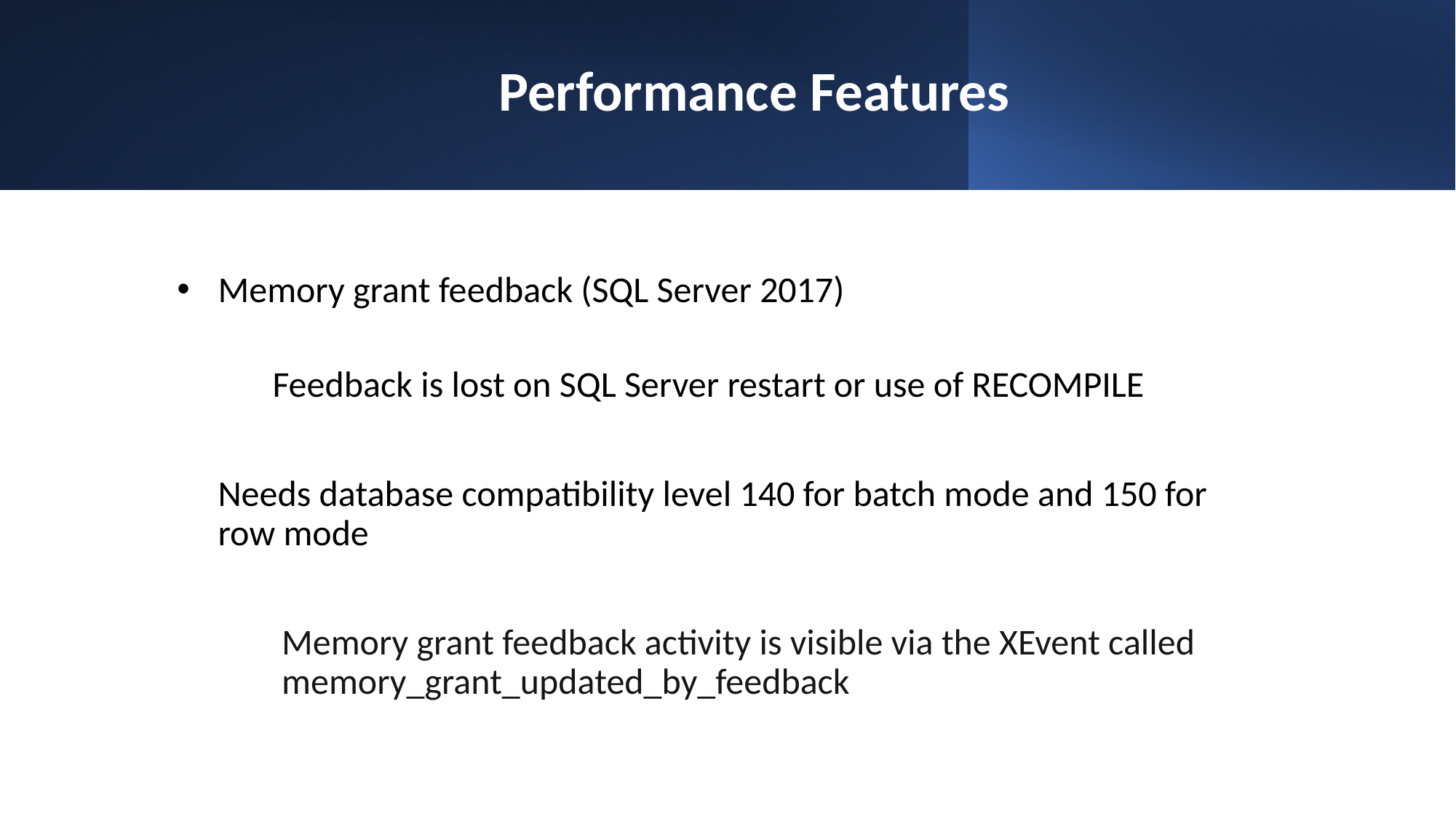

# Performance Features
Memory grant feedback (SQL Server 2017)

	Feedback is lost on SQL Server restart or use of RECOMPILE

	Needs database compatibility level 140 for batch mode and 150 for 	row mode

	Memory grant feedback activity is visible via the XEvent called 	memory_grant_updated_by_feedback